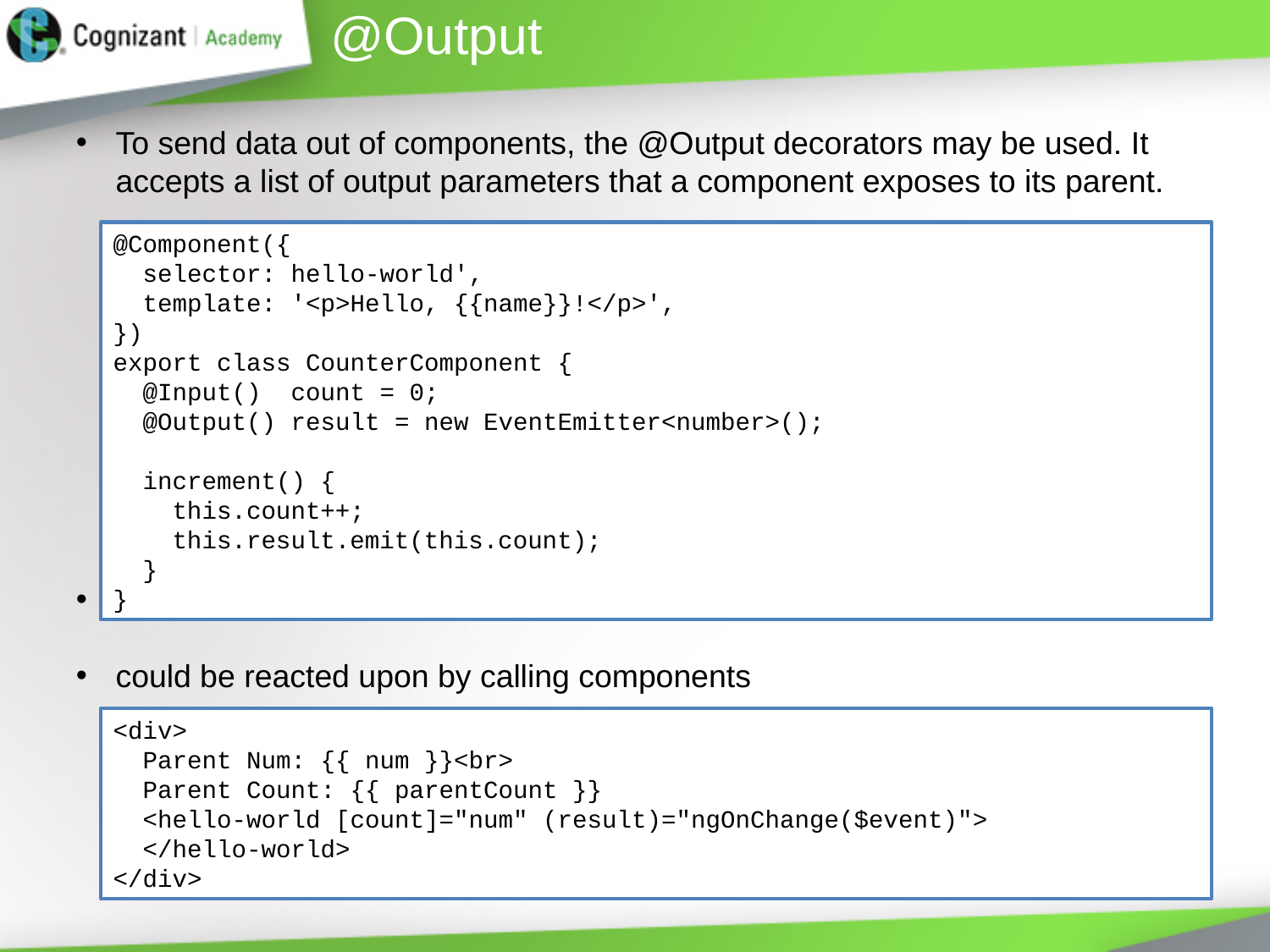

# @Output
To send data out of components, the @Output decorators may be used. It accepts a list of output parameters that a component exposes to its parent.

In the example above, result is an event generated by the component, that

could be reacted upon by calling components

@Component({
  selector: hello-world',
  template: '<p>Hello, {{name}}!</p>',
})
export class CounterComponent {
  @Input()  count = 0;
  @Output() result = new EventEmitter<number>();

  increment() {
    this.count++;
    this.result.emit(this.count);
  }
}
<div>
  Parent Num: {{ num }}<br>
  Parent Count: {{ parentCount }}
  <hello-world [count]="num" (result)="ngOnChange($event)">
  </hello-world>
</div>